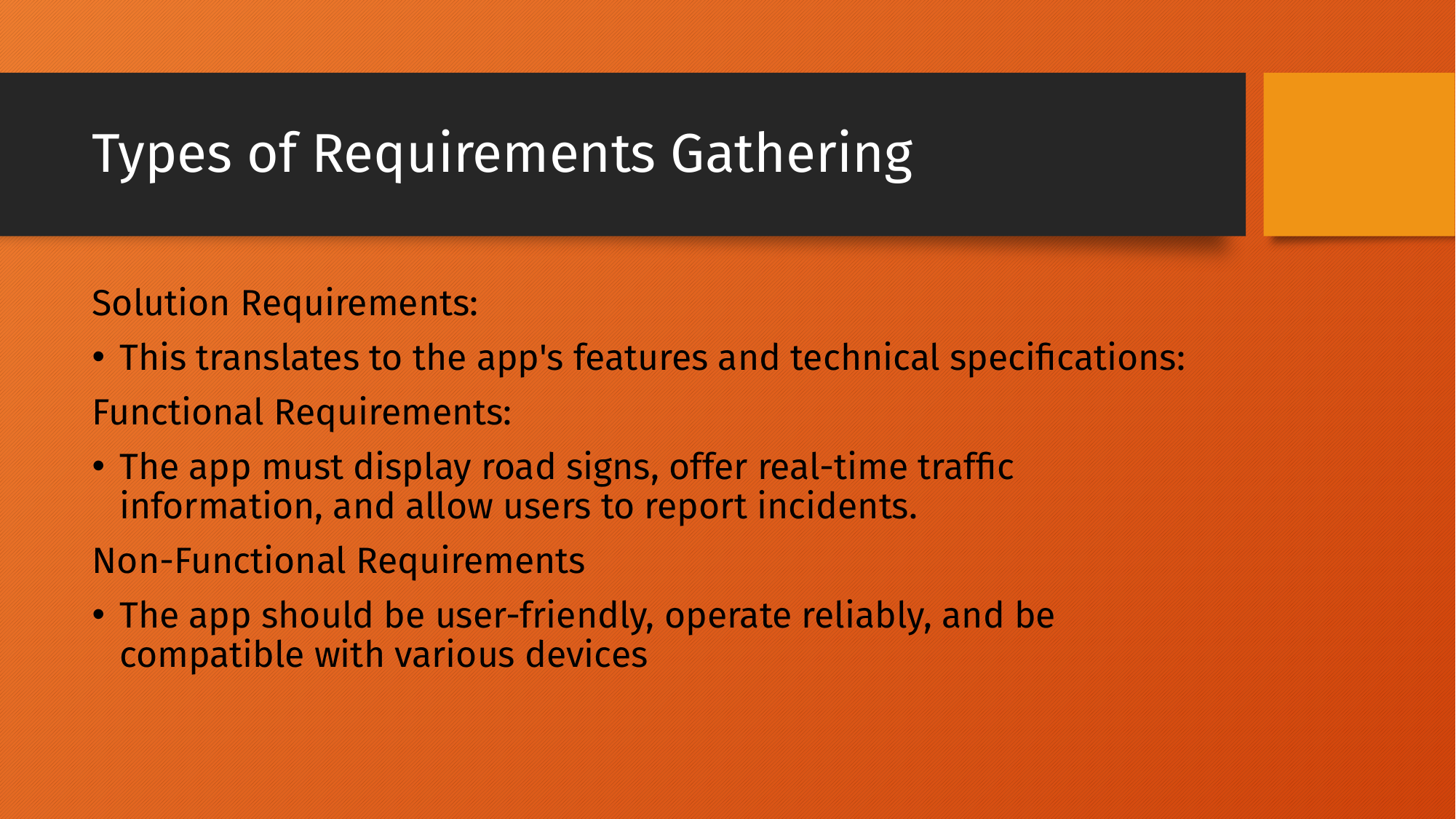

# Types of Requirements Gathering
Solution Requirements:
This translates to the app's features and technical specifications:
Functional Requirements:
The app must display road signs, offer real-time traffic information, and allow users to report incidents.
Non-Functional Requirements
The app should be user-friendly, operate reliably, and be compatible with various devices